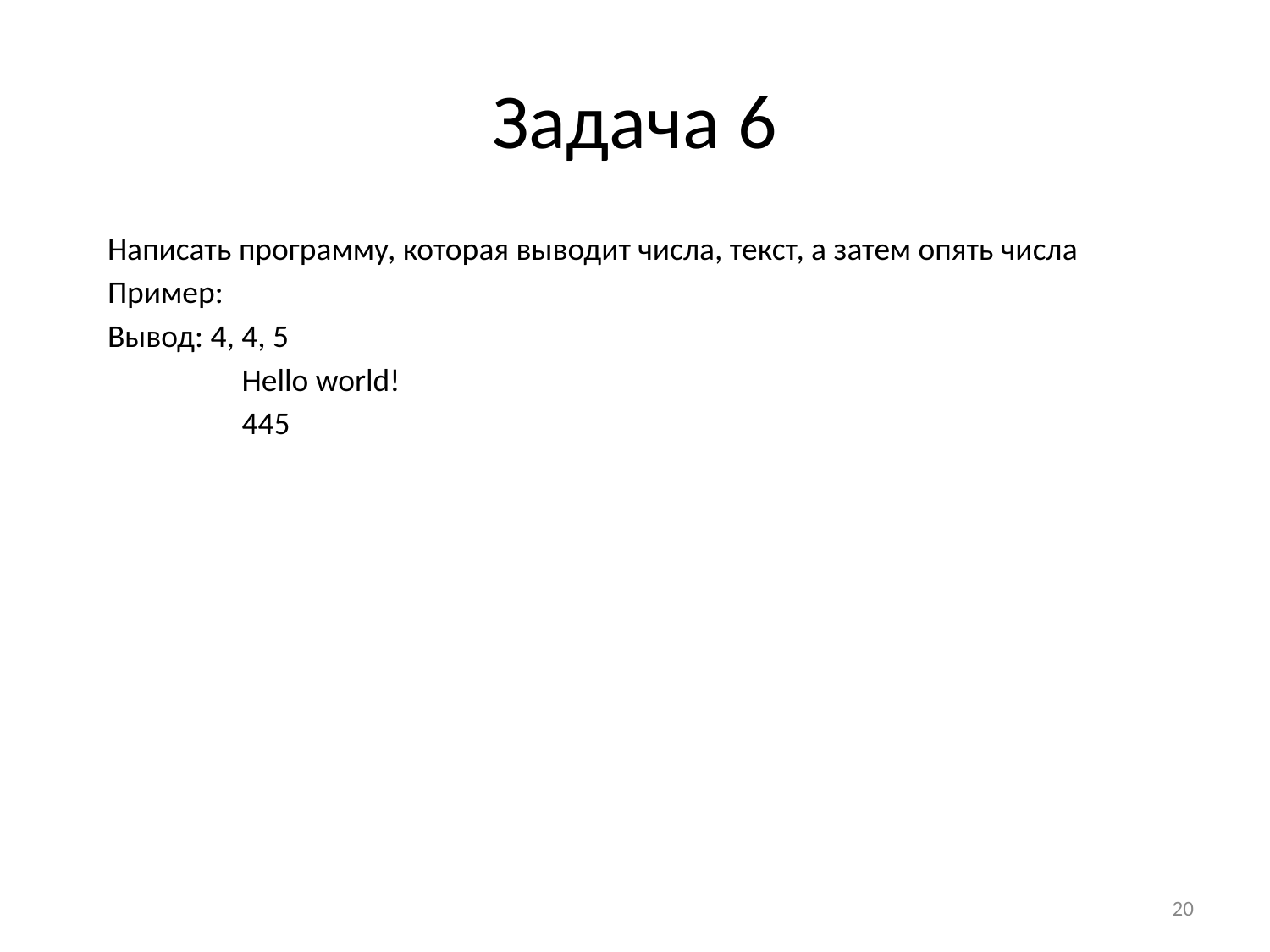

# Задача 6
Написать программу, которая выводит числа, текст, а затем опять числа
Пример:
Вывод: 4, 4, 5
	 Hello world!
	 445

20